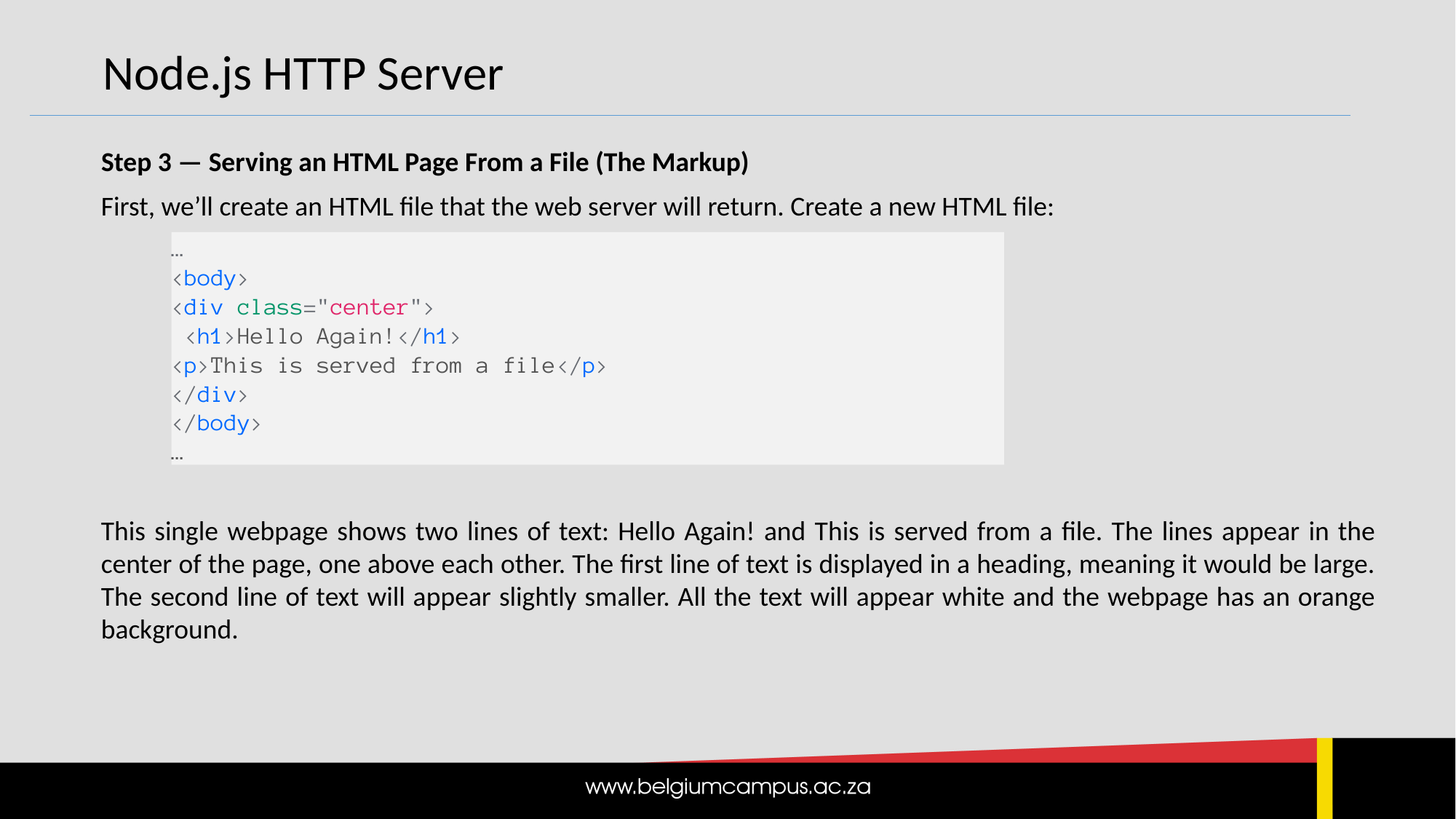

Node.js HTTP Server
Step 3 — Serving an HTML Page From a File (The Markup)
First, we’ll create an HTML file that the web server will return. Create a new HTML file:
…
<body>
<div class="center">
 <h1>Hello Again!</h1>
<p>This is served from a file</p>
</div>
</body>
…
This single webpage shows two lines of text: Hello Again! and This is served from a file. The lines appear in the center of the page, one above each other. The first line of text is displayed in a heading, meaning it would be large. The second line of text will appear slightly smaller. All the text will appear white and the webpage has an orange background.